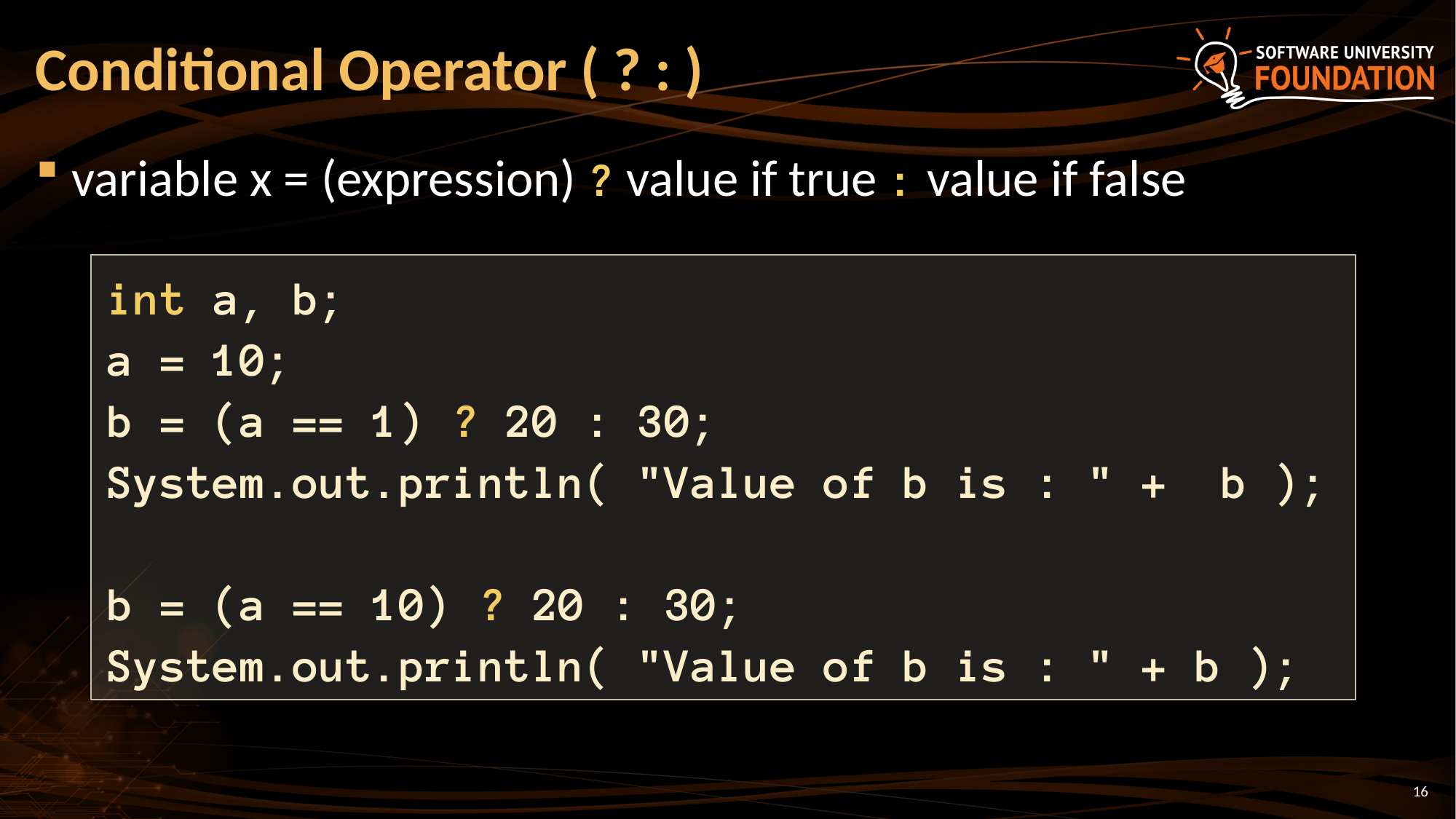

# Conditional Operator ( ? : )
variable x = (expression) ? value if true : value if false

int a, b;
a = 10;
b = (a == 1) ? 20 : 30;
System.out.println( "Value of b is : " +  b );

b = (a == 10) ? 20 : 30;
System.out.println( "Value of b is : " + b );
16